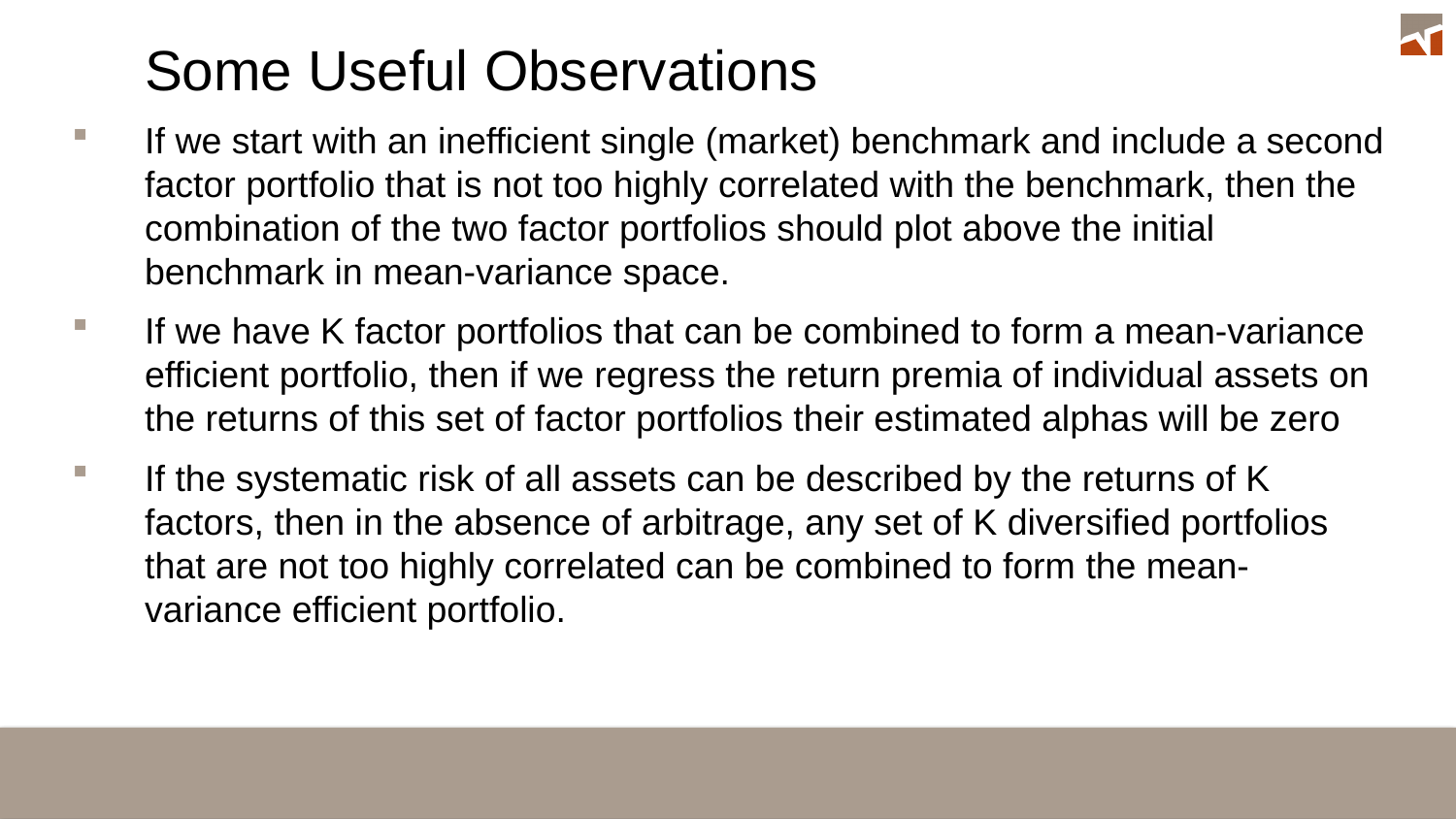

Some Useful Observations
If we start with an inefficient single (market) benchmark and include a second factor portfolio that is not too highly correlated with the benchmark, then the combination of the two factor portfolios should plot above the initial benchmark in mean-variance space.
If we have K factor portfolios that can be combined to form a mean-variance efficient portfolio, then if we regress the return premia of individual assets on the returns of this set of factor portfolios their estimated alphas will be zero
If the systematic risk of all assets can be described by the returns of K factors, then in the absence of arbitrage, any set of K diversified portfolios that are not too highly correlated can be combined to form the mean-variance efficient portfolio.